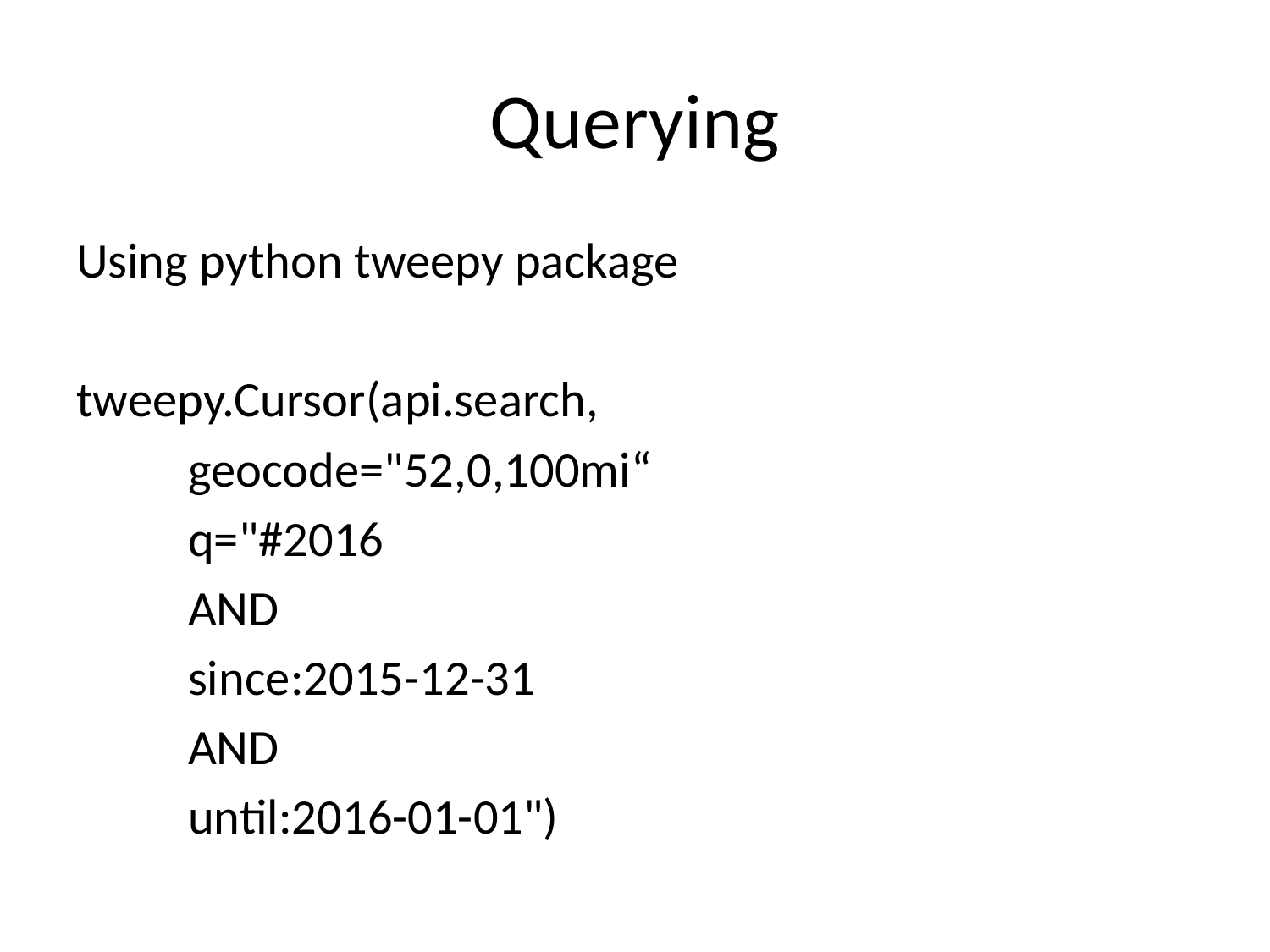

# Querying
Using python tweepy package

tweepy.Cursor(api.search,
 	geocode="52,0,100mi“
	q="#2016
	AND
	since:2015-12-31
	AND
	until:2016-01-01")